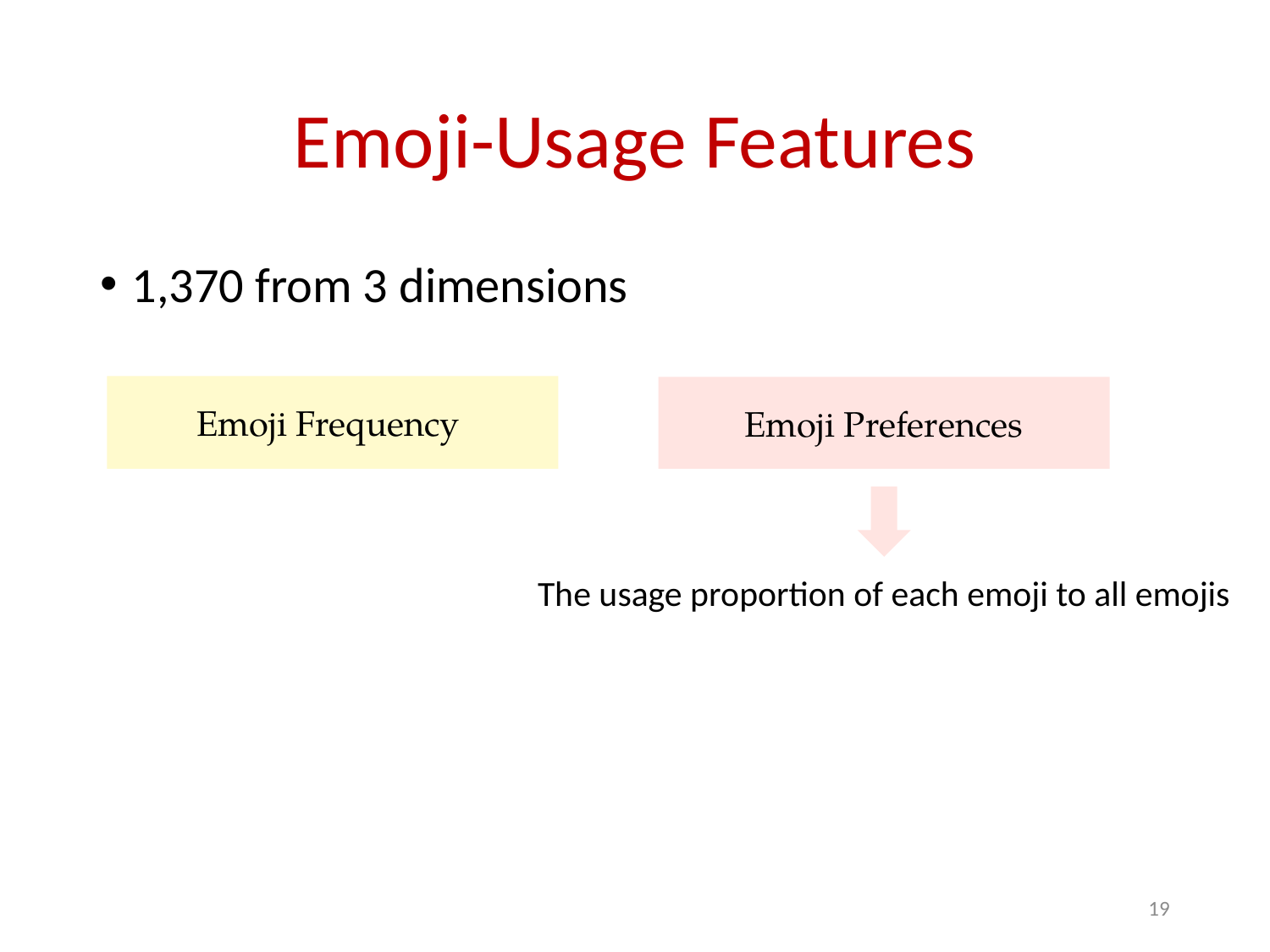

# Emoji-Usage Features
1,370 from 3 dimensions
Emoji Frequency
Emoji Preferences

The usage proportion of each emoji to all emojis
19